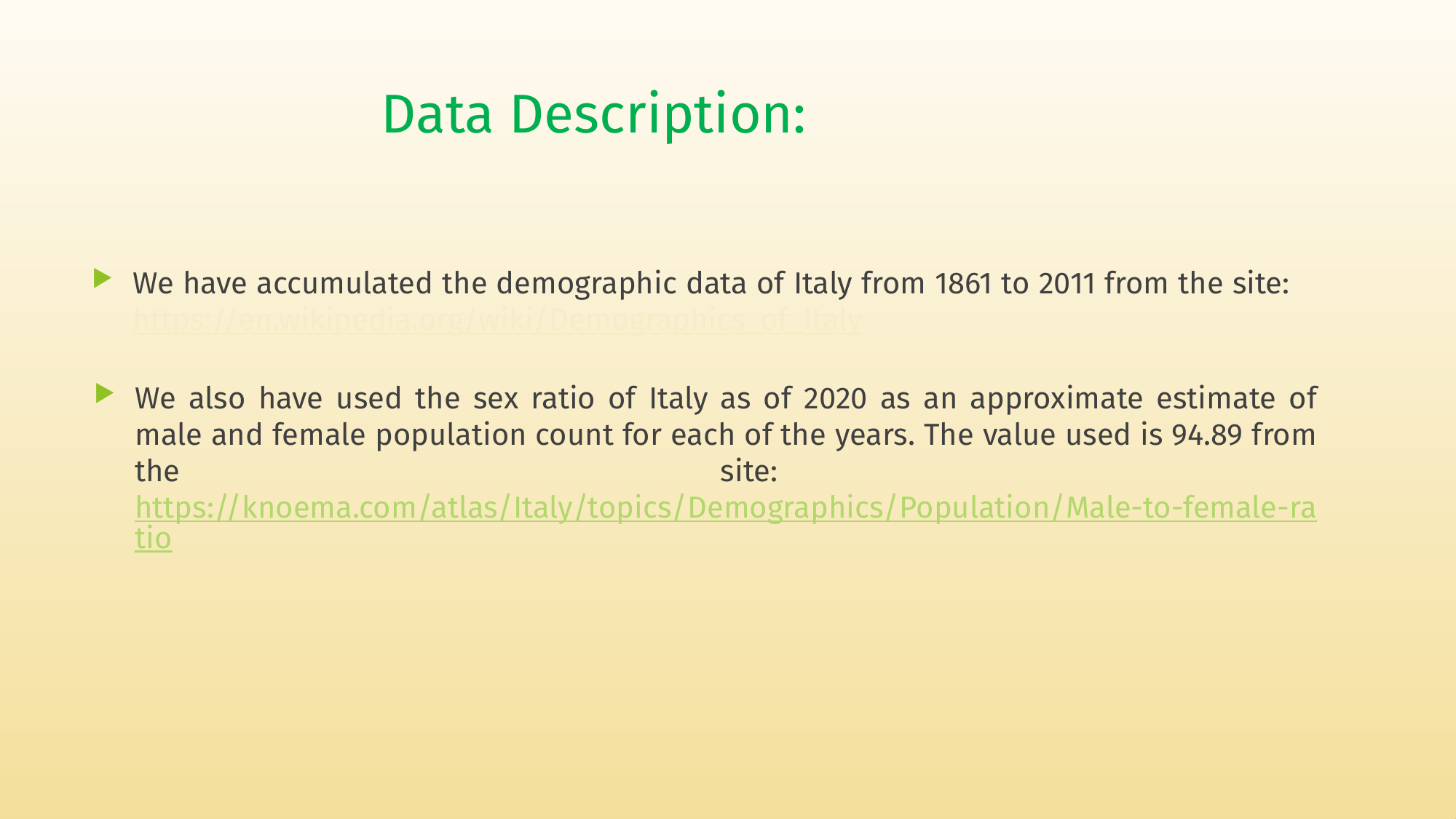

# Data Description:
We have accumulated the demographic data of Italy from 1861 to 2011 from the site: https://en.wikipedia.org/wiki/Demographics_of_Italy
We also have used the sex ratio of Italy as of 2020 as an approximate estimate of male and female population count for each of the years. The value used is 94.89 from the site:  https://knoema.com/atlas/Italy/topics/Demographics/Population/Male-to-female-ratio